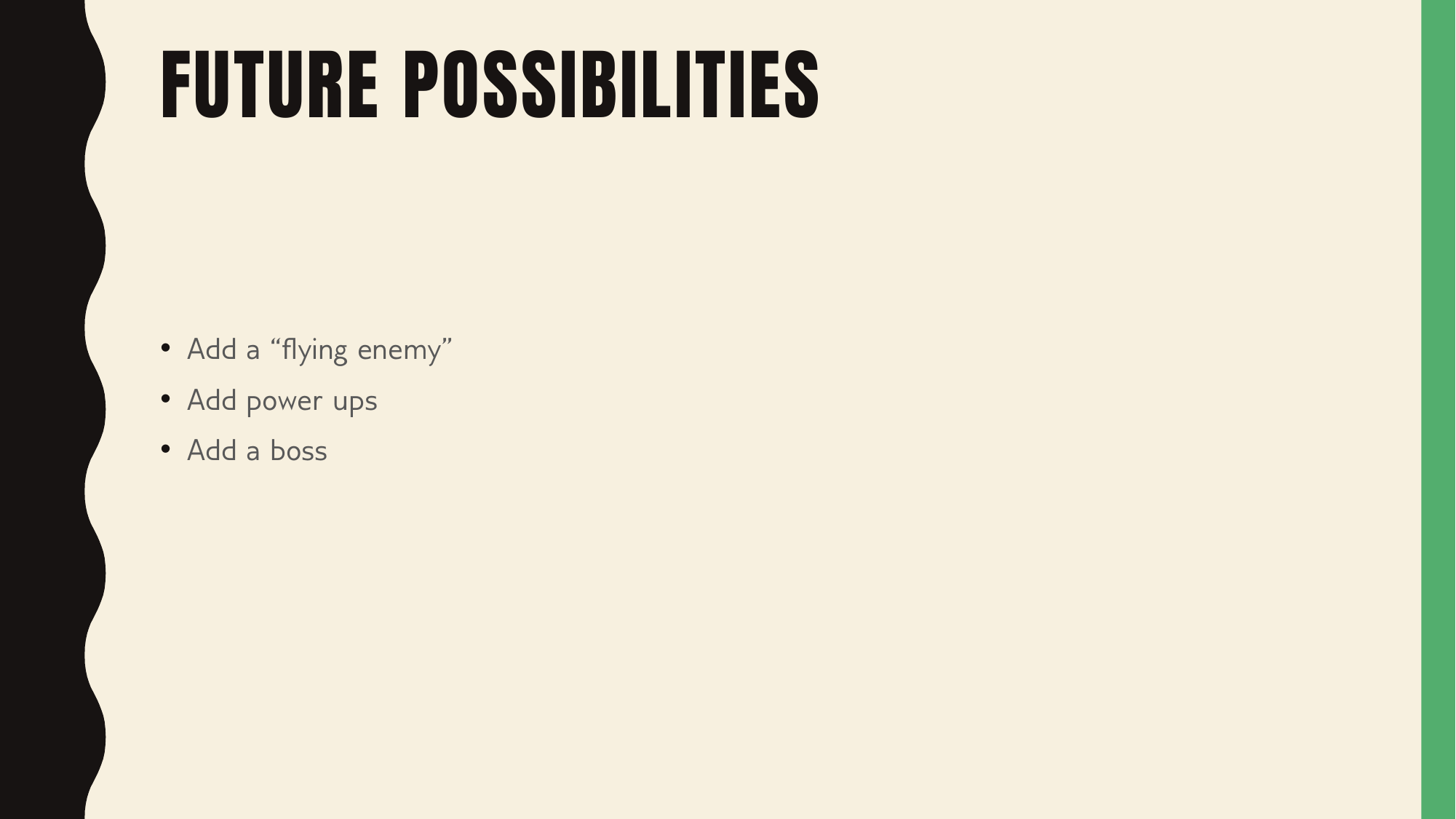

# Future Possibilities

Add a “flying enemy”
Add power ups
Add a boss